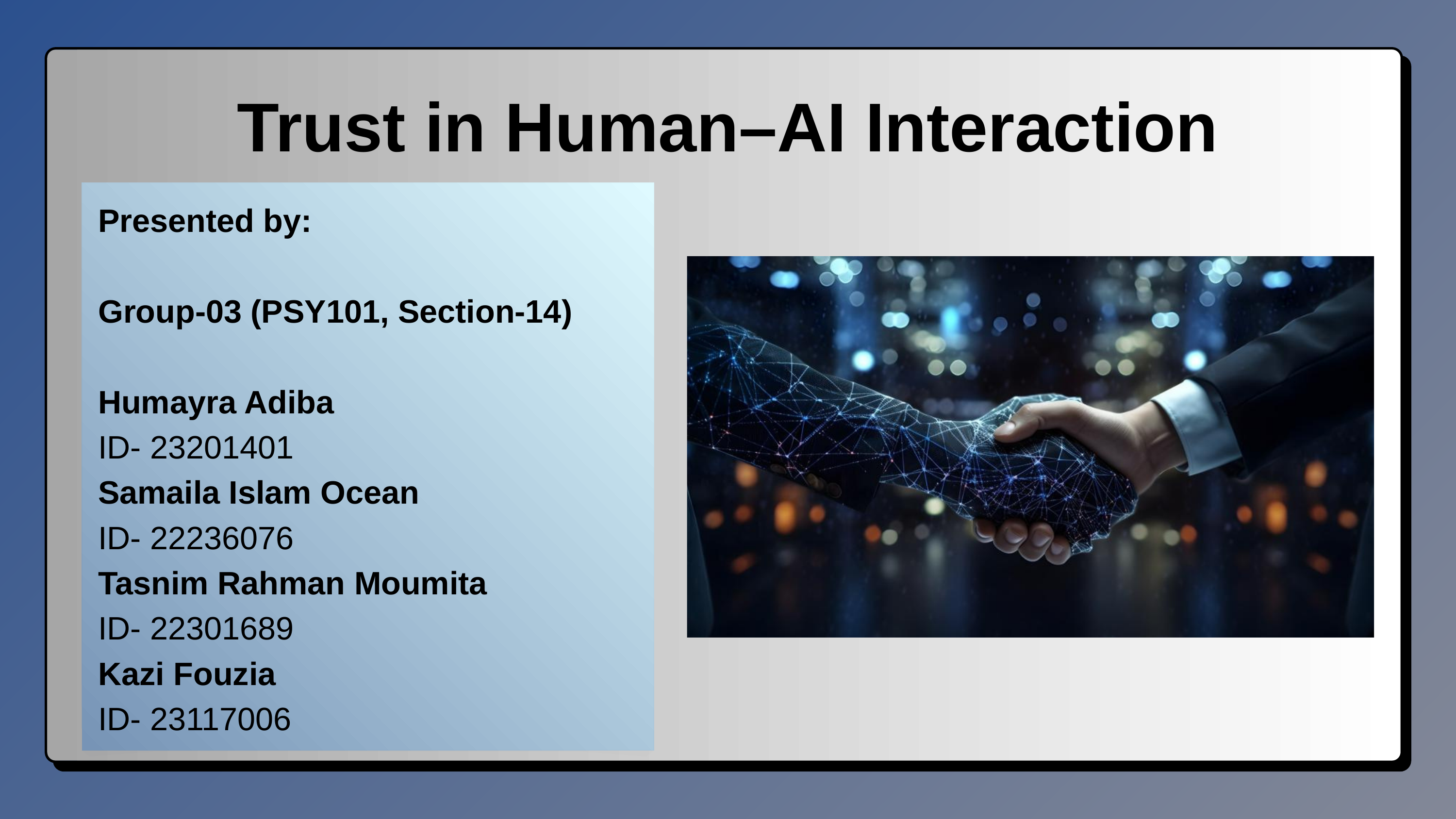

Trust in Human–AI Interaction

Presented by:

Group-03 (PSY101, Section-14)

Humayra Adiba
ID- 23201401
Samaila Islam Ocean
ID- 22236076
Tasnim Rahman Moumita
ID- 22301689
Kazi Fouzia
ID- 23117006